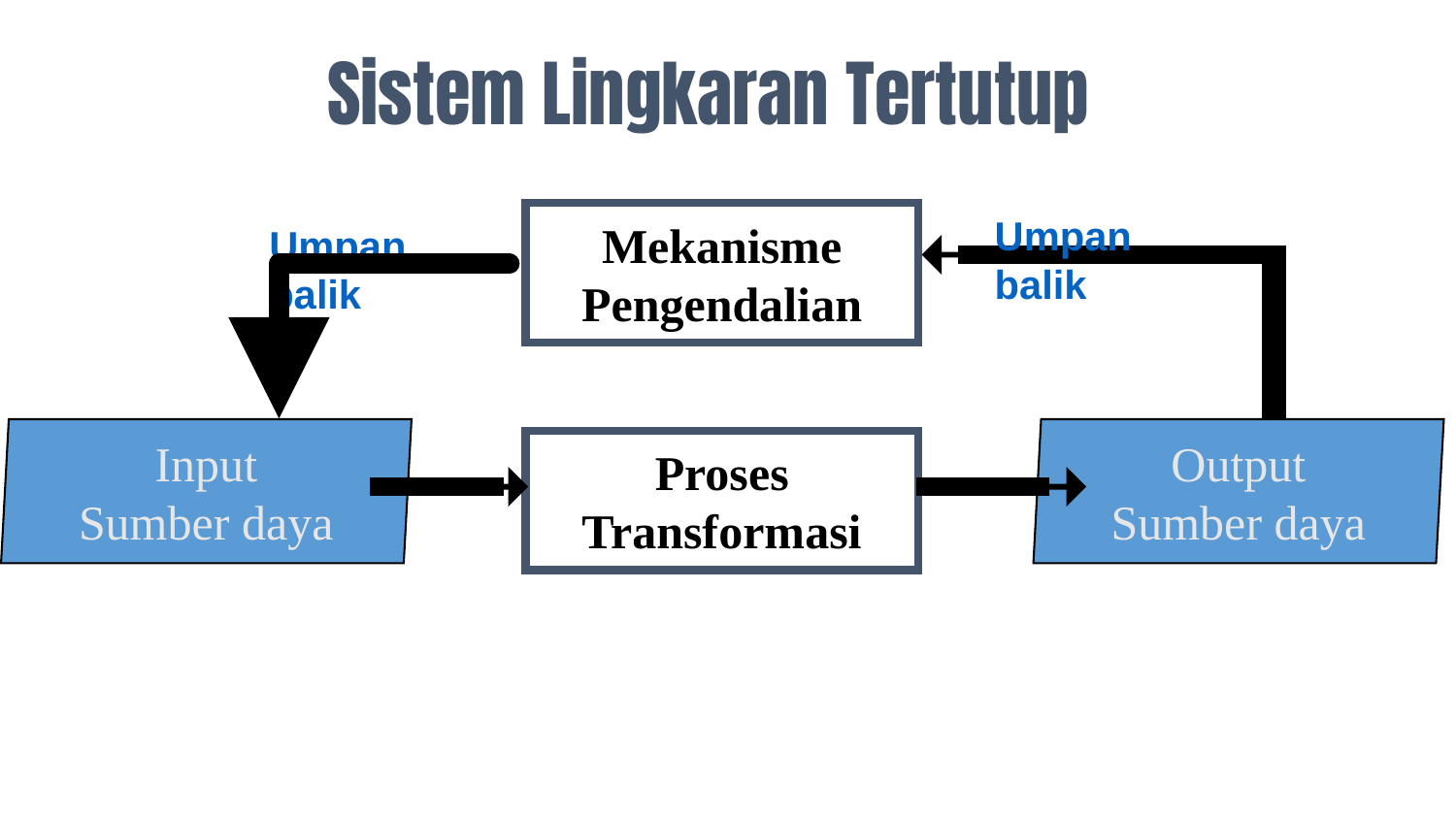

Sistem Lingkaran Tertutup
Mekanisme
Pengendalian
Umpan balik

Umpan balik

Input
Sumber daya
Output
Sumber daya
Proses
Transformasi